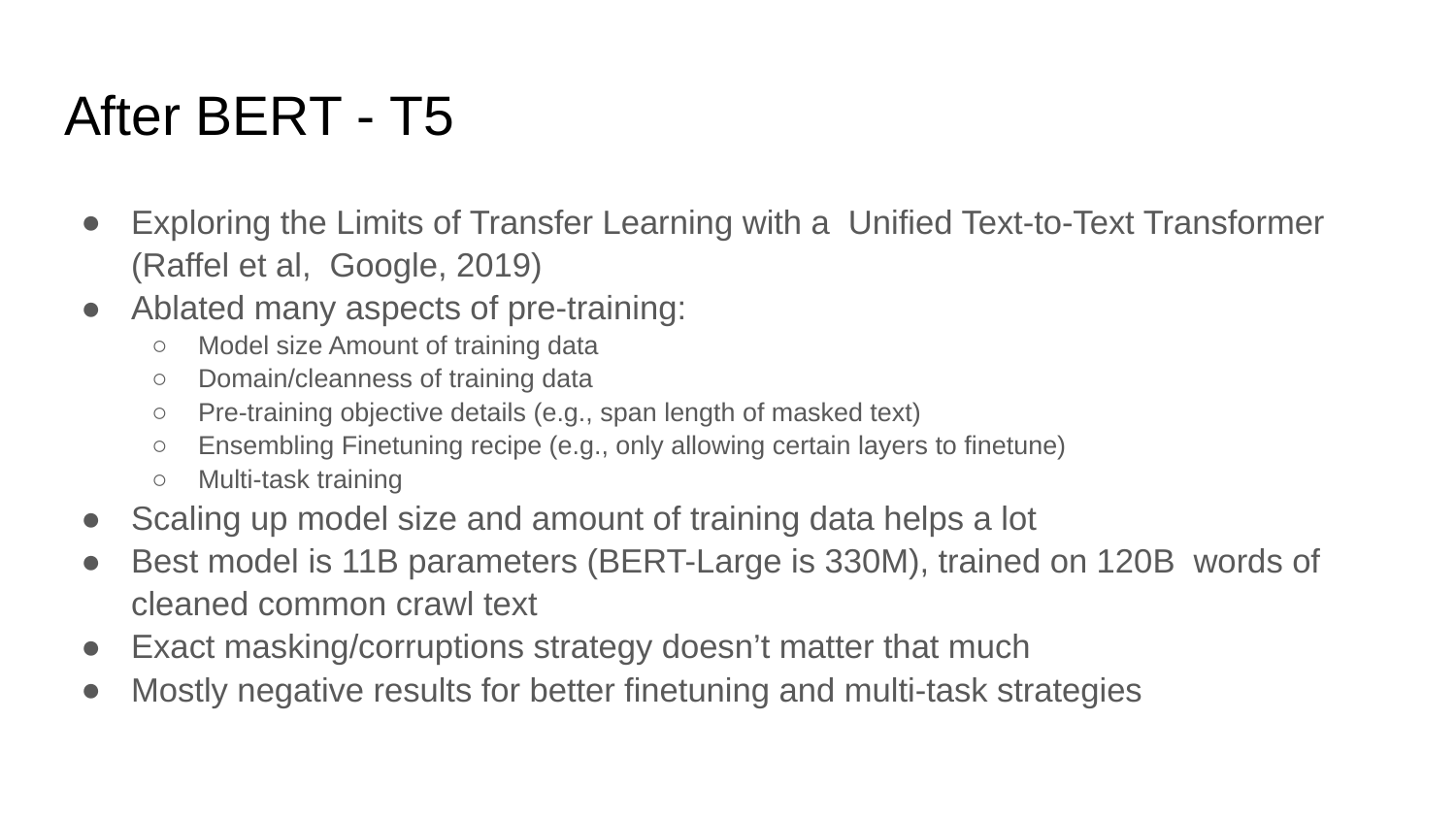

# After BERT - T5
Exploring the Limits of Transfer Learning with a  Unified Text-to-Text Transformer (Raffel et al,  Google, 2019)
Ablated many aspects of pre-training:
Model size Amount of training data
Domain/cleanness of training data
Pre-training objective details (e.g., span length of masked text)
Ensembling Finetuning recipe (e.g., only allowing certain layers to finetune)
Multi-task training
Scaling up model size and amount of training data helps a lot
Best model is 11B parameters (BERT-Large is 330M), trained on 120B  words of cleaned common crawl text
Exact masking/corruptions strategy doesn’t matter that much
Mostly negative results for better finetuning and multi-task strategies